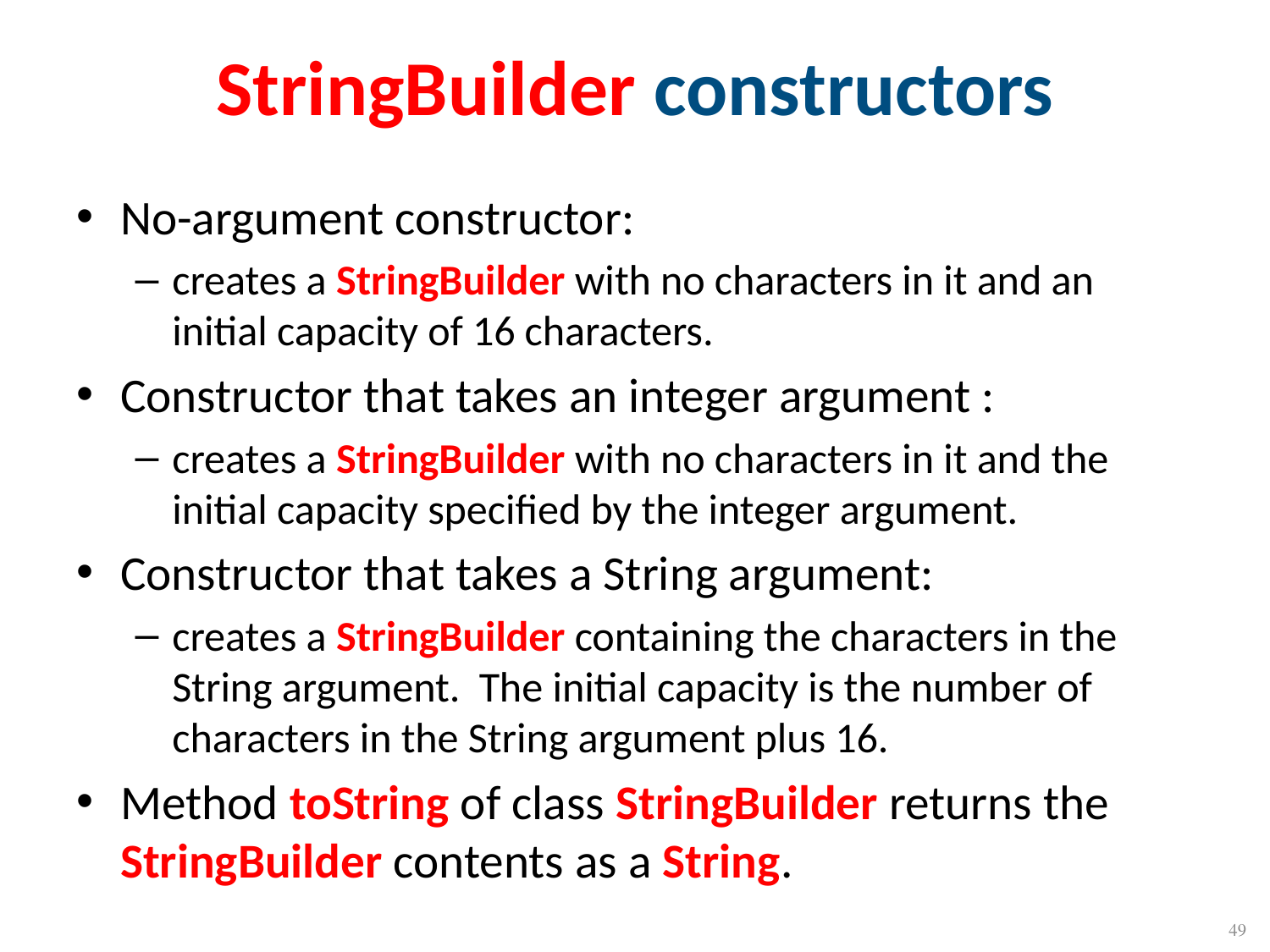

# StringBuilder constructors
No-argument constructor:
creates a StringBuilder with no characters in it and an initial capacity of 16 characters.
Constructor that takes an integer argument :
creates a StringBuilder with no characters in it and the initial capacity specified by the integer argument.
Constructor that takes a String argument:
creates a StringBuilder containing the characters in the String argument.  The initial capacity is the number of characters in the String argument plus 16.
Method toString of class StringBuilder returns the StringBuilder contents as a String.

CMPS 251 (Object-Oriented Programming), Mohammad Saleh, Spring 2015, CSE-CENG-QU
49